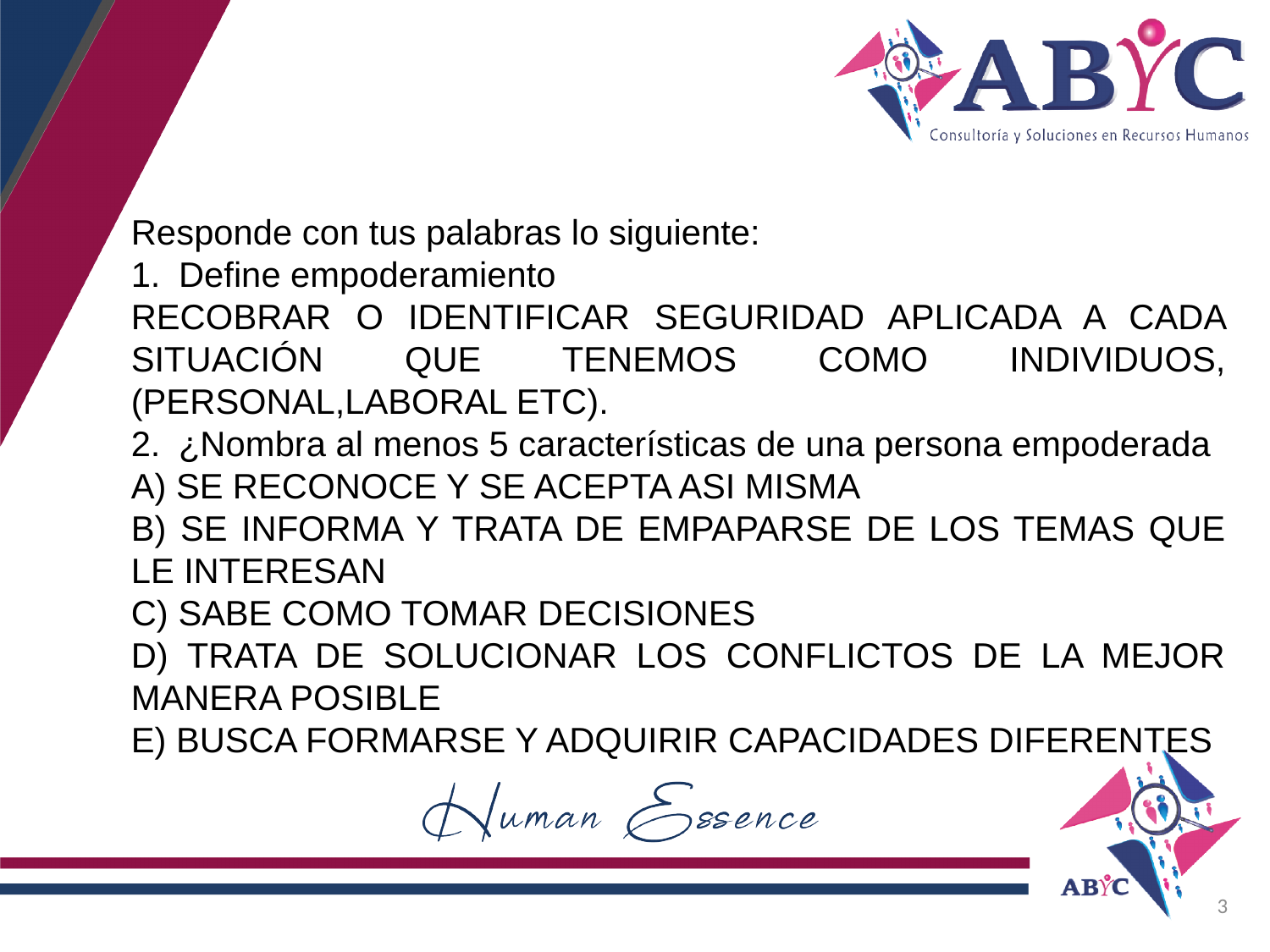

Responde con tus palabras lo siguiente:
Define empoderamiento
RECOBRAR O IDENTIFICAR SEGURIDAD APLICADA A CADA SITUACIÓN QUE TENEMOS COMO INDIVIDUOS,(PERSONAL,LABORAL ETC).
¿Nombra al menos 5 características de una persona empoderada
A) SE RECONOCE Y SE ACEPTA ASI MISMA
B) SE INFORMA Y TRATA DE EMPAPARSE DE LOS TEMAS QUE LE INTERESAN
C) SABE COMO TOMAR DECISIONES
D) TRATA DE SOLUCIONAR LOS CONFLICTOS DE LA MEJOR MANERA POSIBLE
E) BUSCA FORMARSE Y ADQUIRIR CAPACIDADES DIFERENTES
3